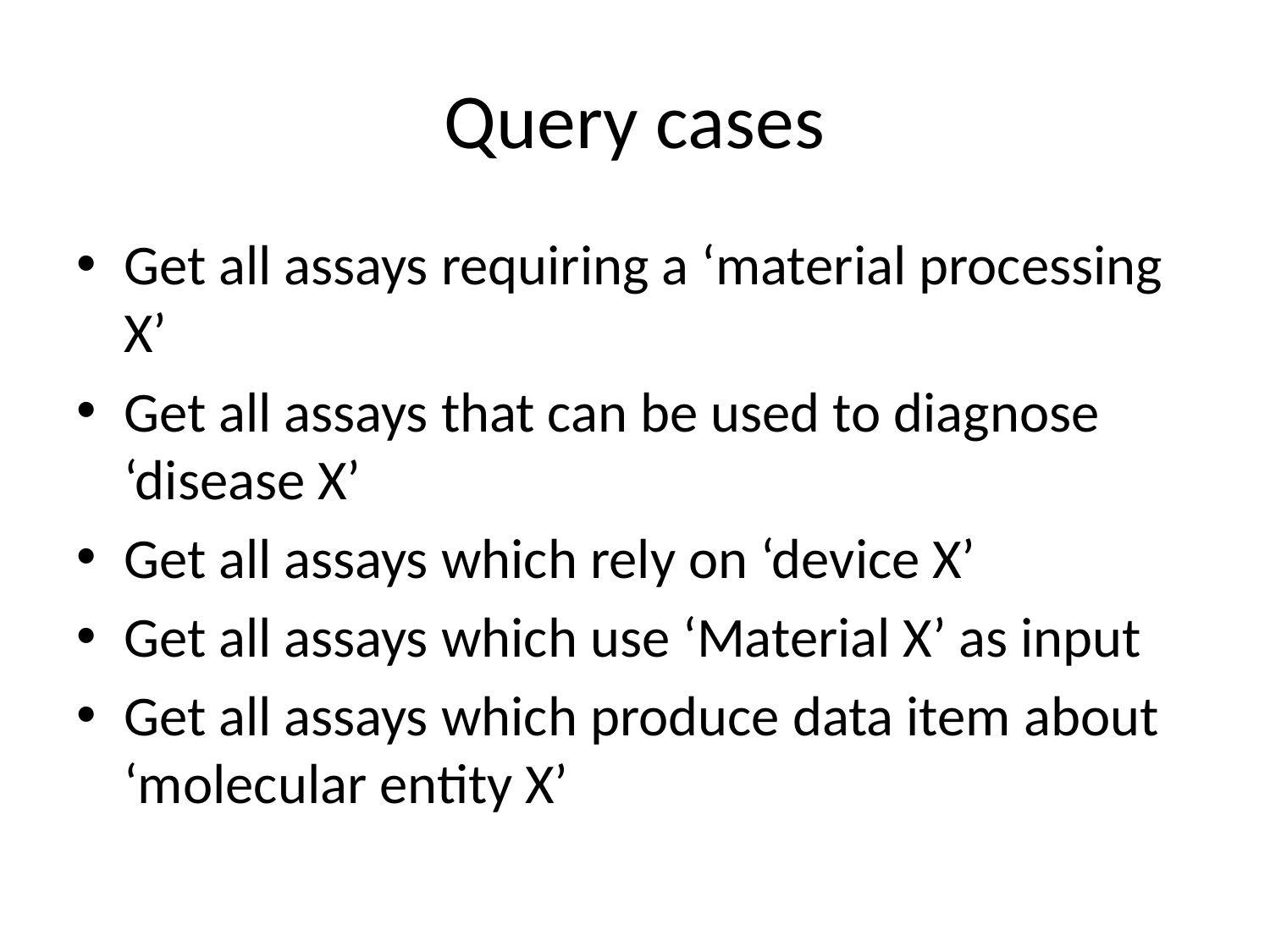

# Query cases
Get all assays requiring a ‘material processing X’
Get all assays that can be used to diagnose ‘disease X’
Get all assays which rely on ‘device X’
Get all assays which use ‘Material X’ as input
Get all assays which produce data item about ‘molecular entity X’